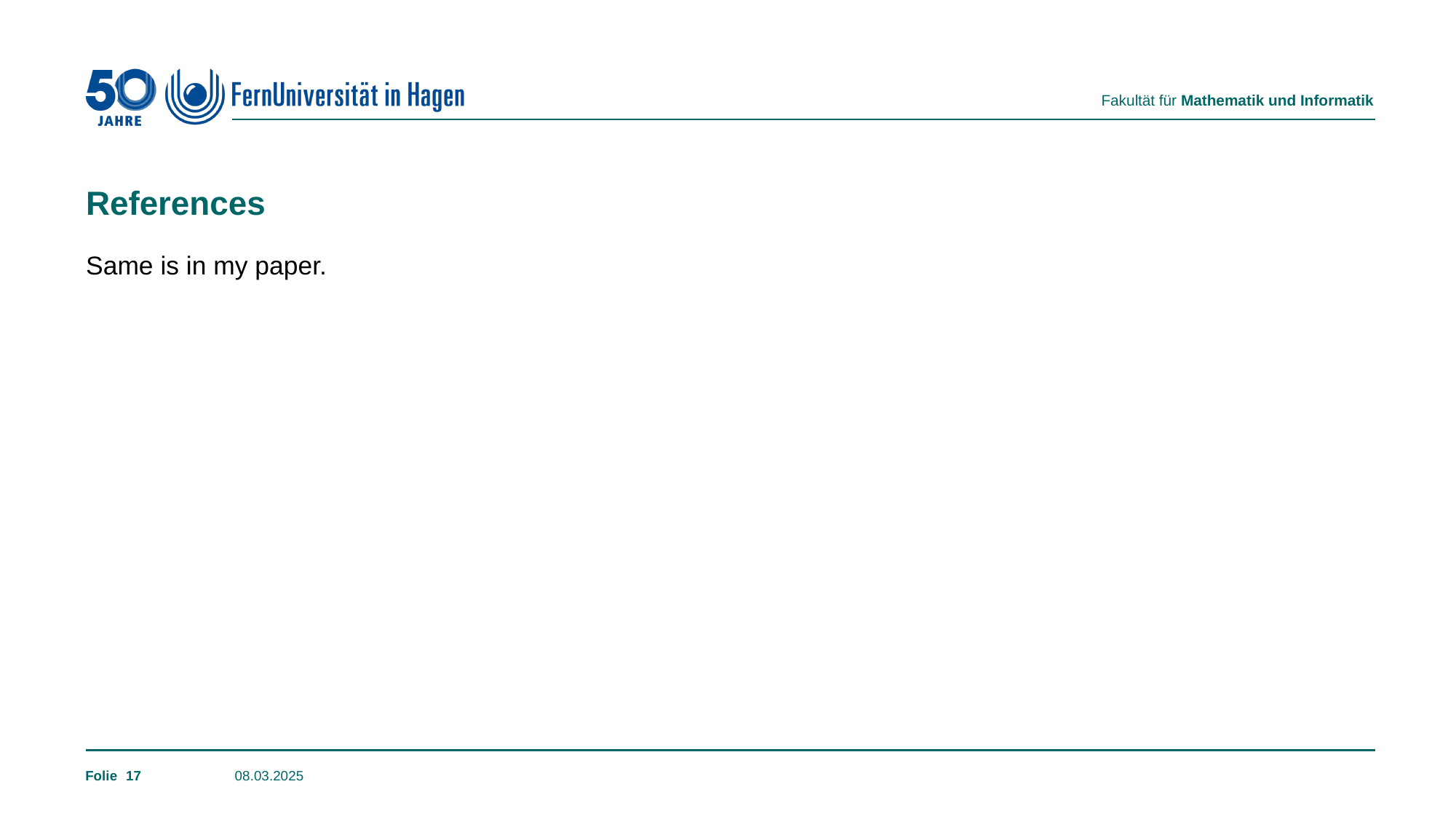

# References
Same is in my paper.
17
08.03.2025